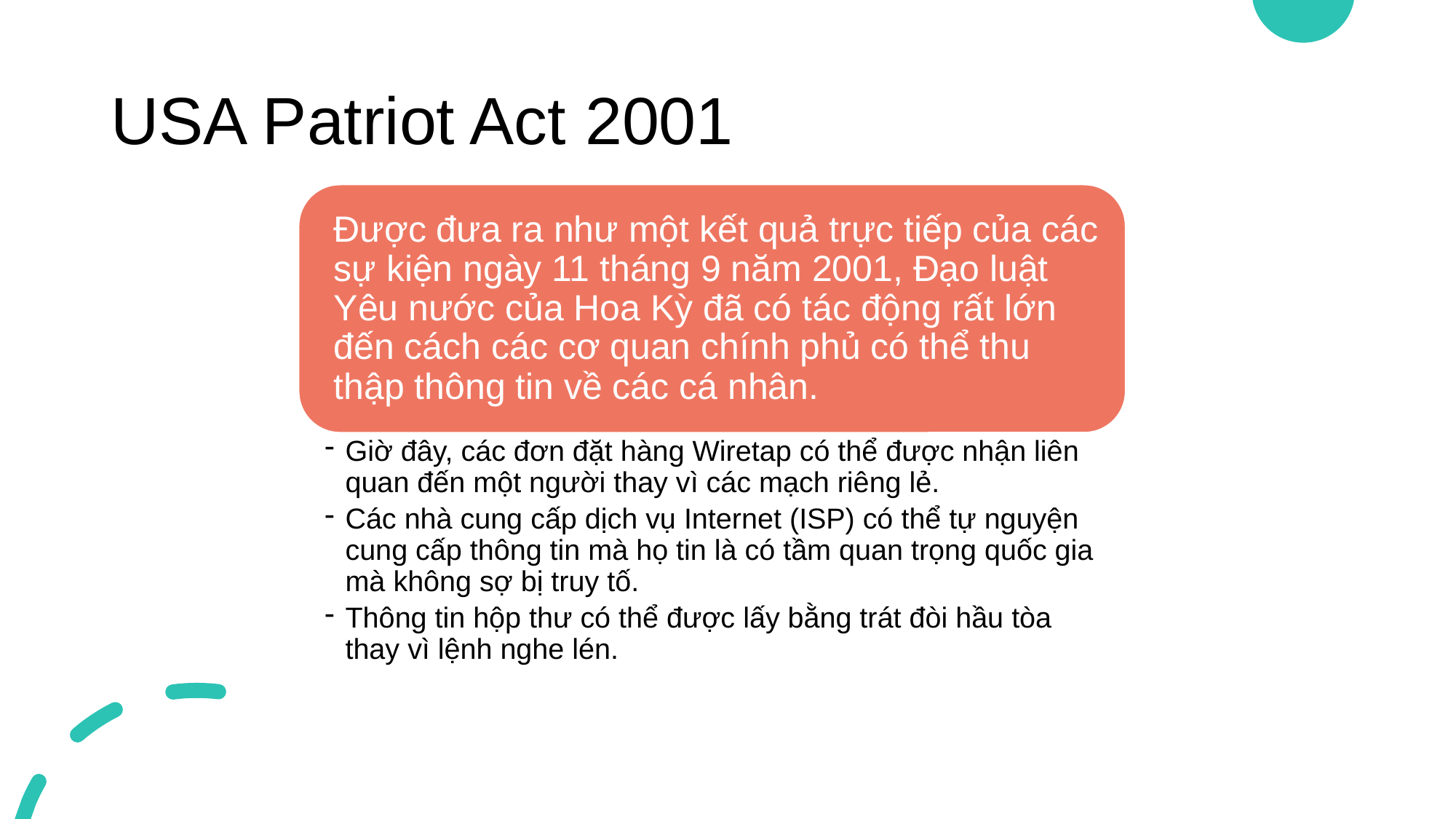

# USA Patriot Act 2001
Được đưa ra như một kết quả trực tiếp của các sự kiện ngày 11 tháng 9 năm 2001, Đạo luật Yêu nước của Hoa Kỳ đã có tác động rất lớn đến cách các cơ quan chính phủ có thể thu thập thông tin về các cá nhân.
Giờ đây, các đơn đặt hàng Wiretap có thể được nhận liên quan đến một người thay vì các mạch riêng lẻ.
Các nhà cung cấp dịch vụ Internet (ISP) có thể tự nguyện cung cấp thông tin mà họ tin là có tầm quan trọng quốc gia mà không sợ bị truy tố.
Thông tin hộp thư có thể được lấy bằng trát đòi hầu tòa thay vì lệnh nghe lén.